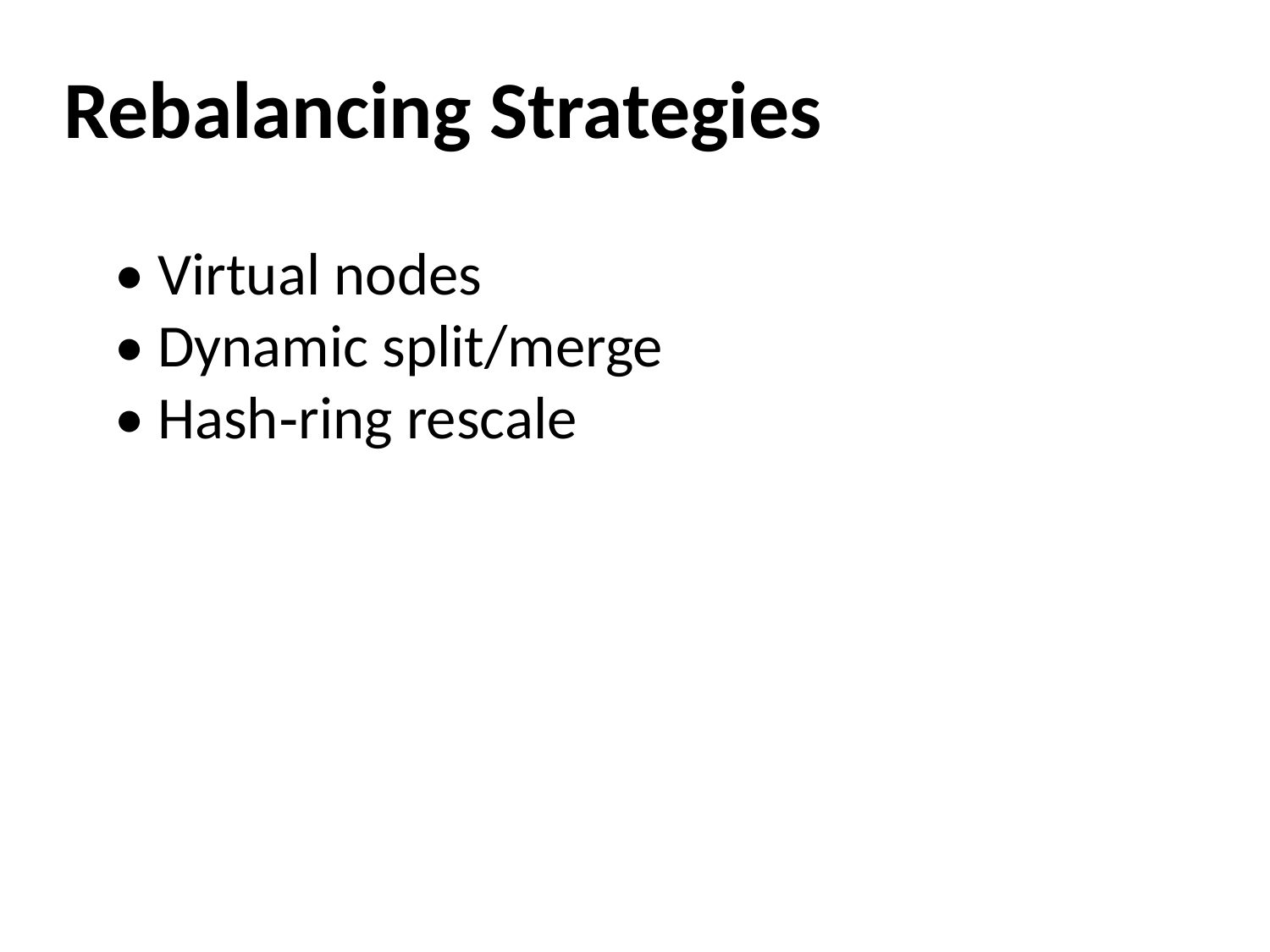

Rebalancing Strategies
• Virtual nodes
• Dynamic split/merge
• Hash‑ring rescale